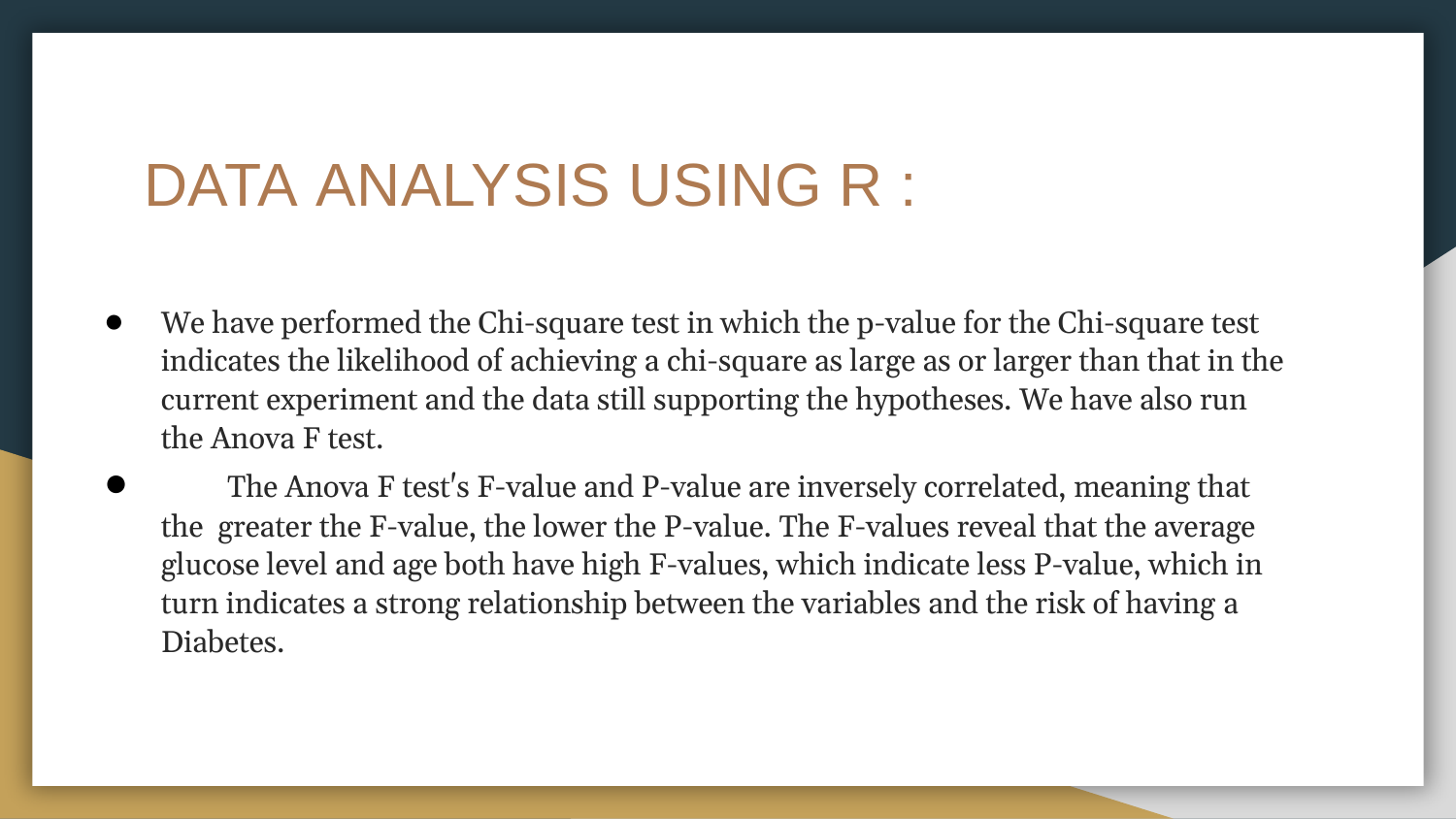

# DATA ANALYSIS USING R :
We have performed the Chi-square test in which the p-value for the Chi-square test  indicates the likelihood of achieving a chi-square as large as or larger than that in the  current experiment and the data still supporting the hypotheses. We have also run  the Anova F test.
	The Anova F test's F-value and P-value are inversely correlated, meaning that the  greater the F-value, the lower the P-value. The F-values reveal that the average  glucose level and age both have high F-values, which indicate less P-value, which in  turn indicates a strong relationship between the variables and the risk of having a  Diabetes.